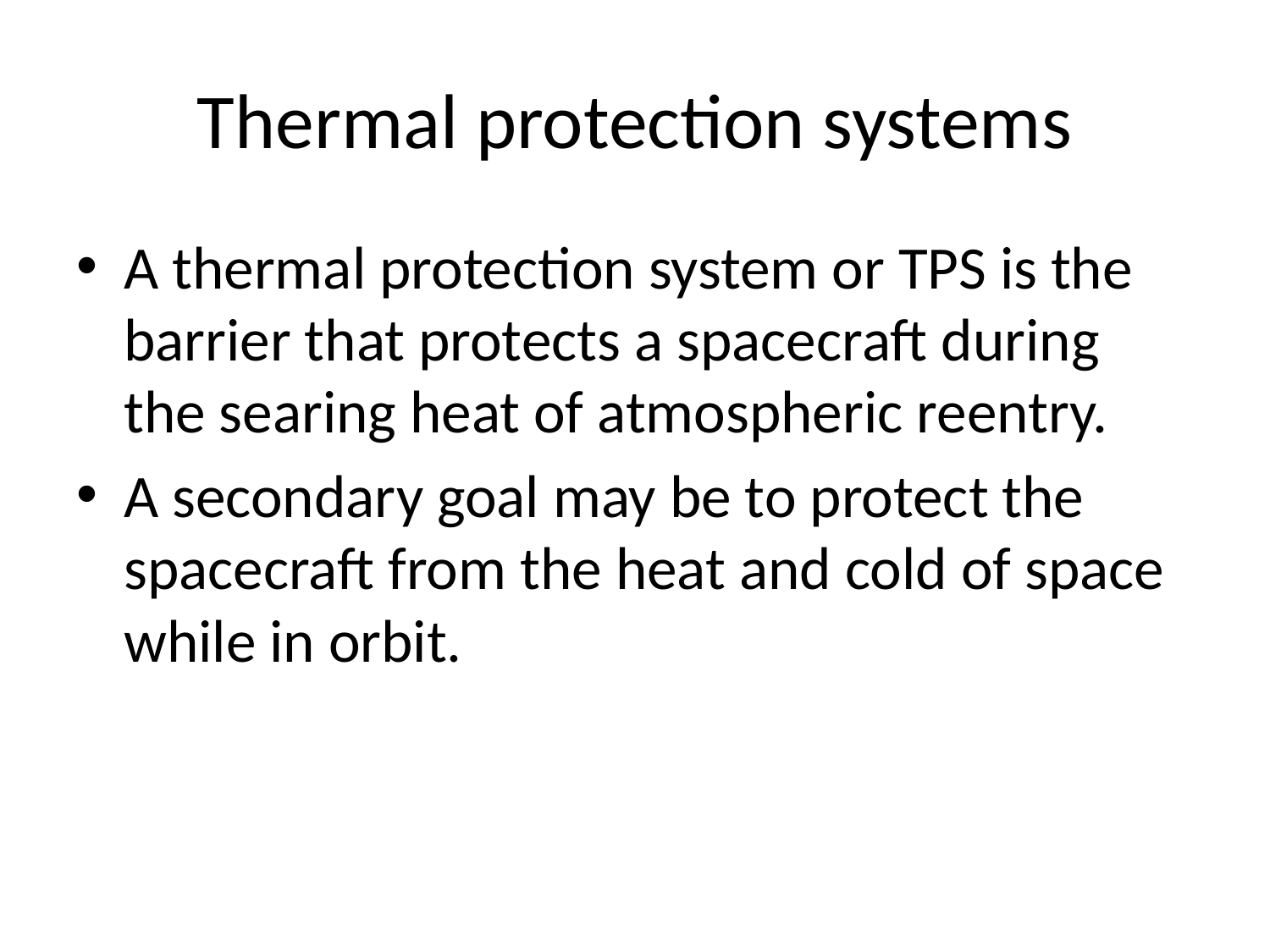

# Thermal protection systems
A thermal protection system or TPS is the barrier that protects a spacecraft during the searing heat of atmospheric reentry.
A secondary goal may be to protect the spacecraft from the heat and cold of space while in orbit.